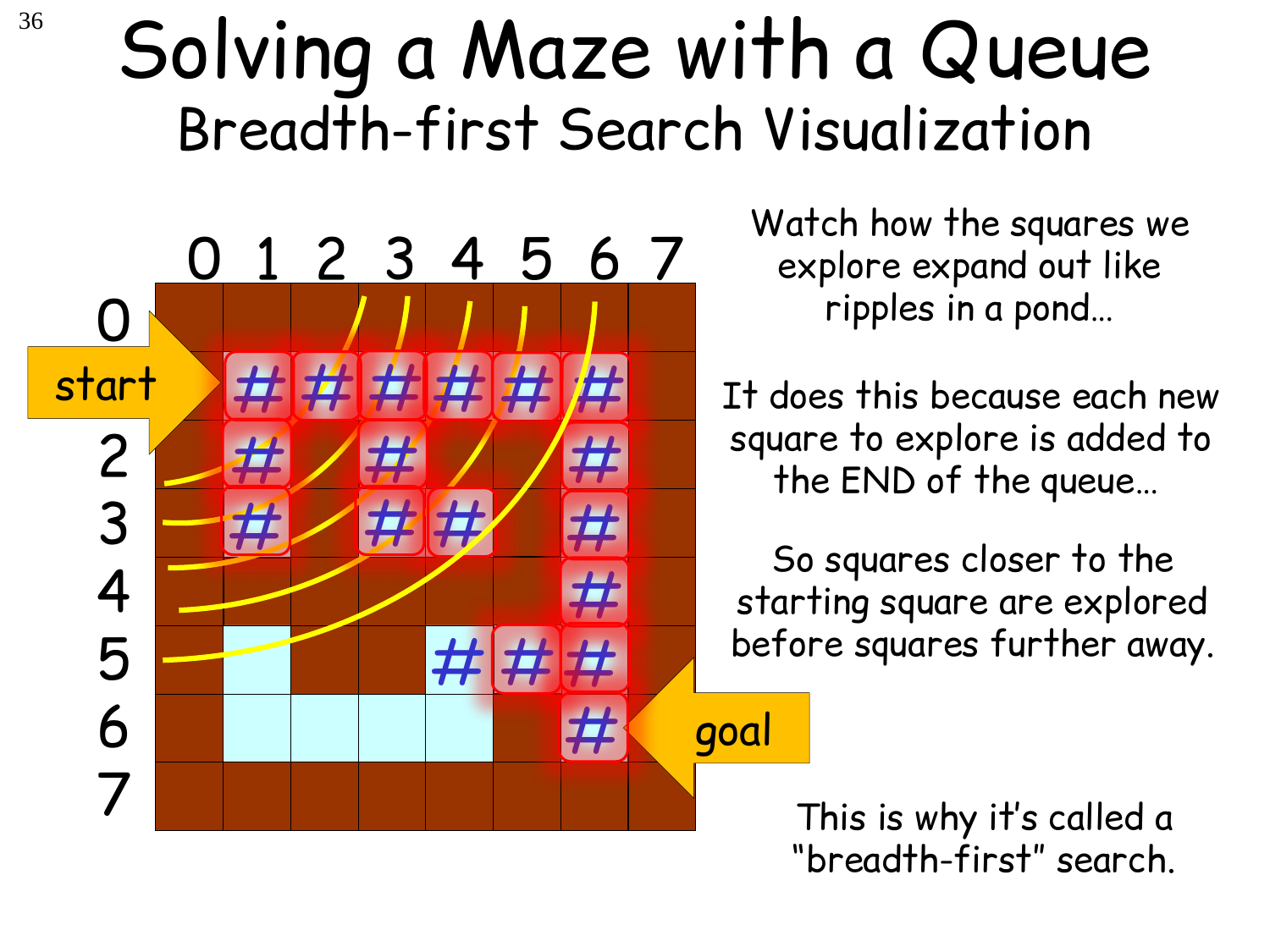

36
Solving a Maze with a Queue
Breadth-first Search Visualization

Watch how the squares we explore expand out like ripples in a pond…
0  1  2  3  4  5  6  7
0
1
2
3
4
5
6
7

start
#
#
#
#
#
#

It does this because each new square to explore is added to the END of the queue…
#
#
#

#
#
#
#

So squares closer to the starting square are explored before squares further away.
#

#
#
#

goal
#

This is why it’s called a “breadth-first” search.